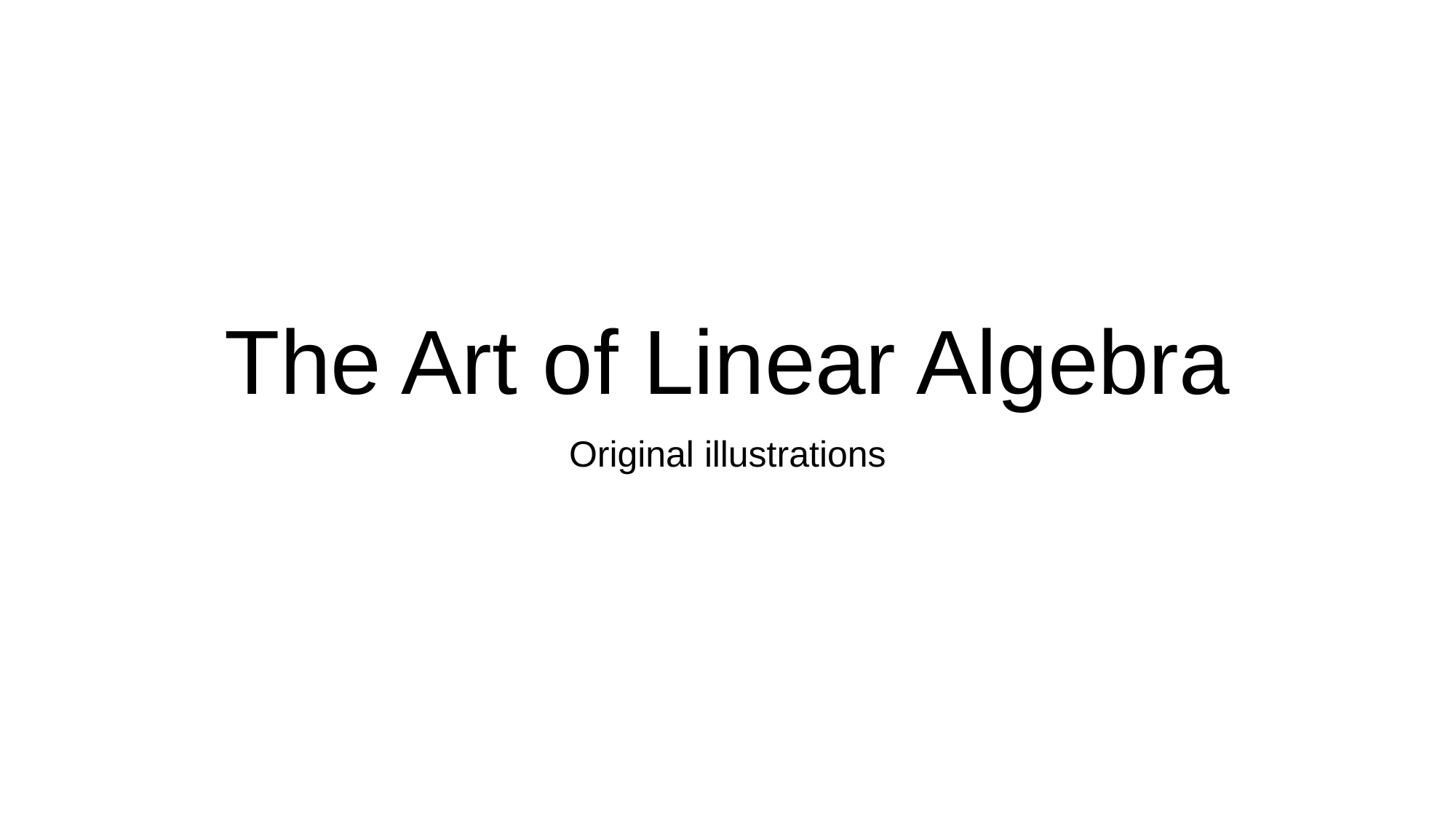

# The Art of Linear Algebra
Original illustrations